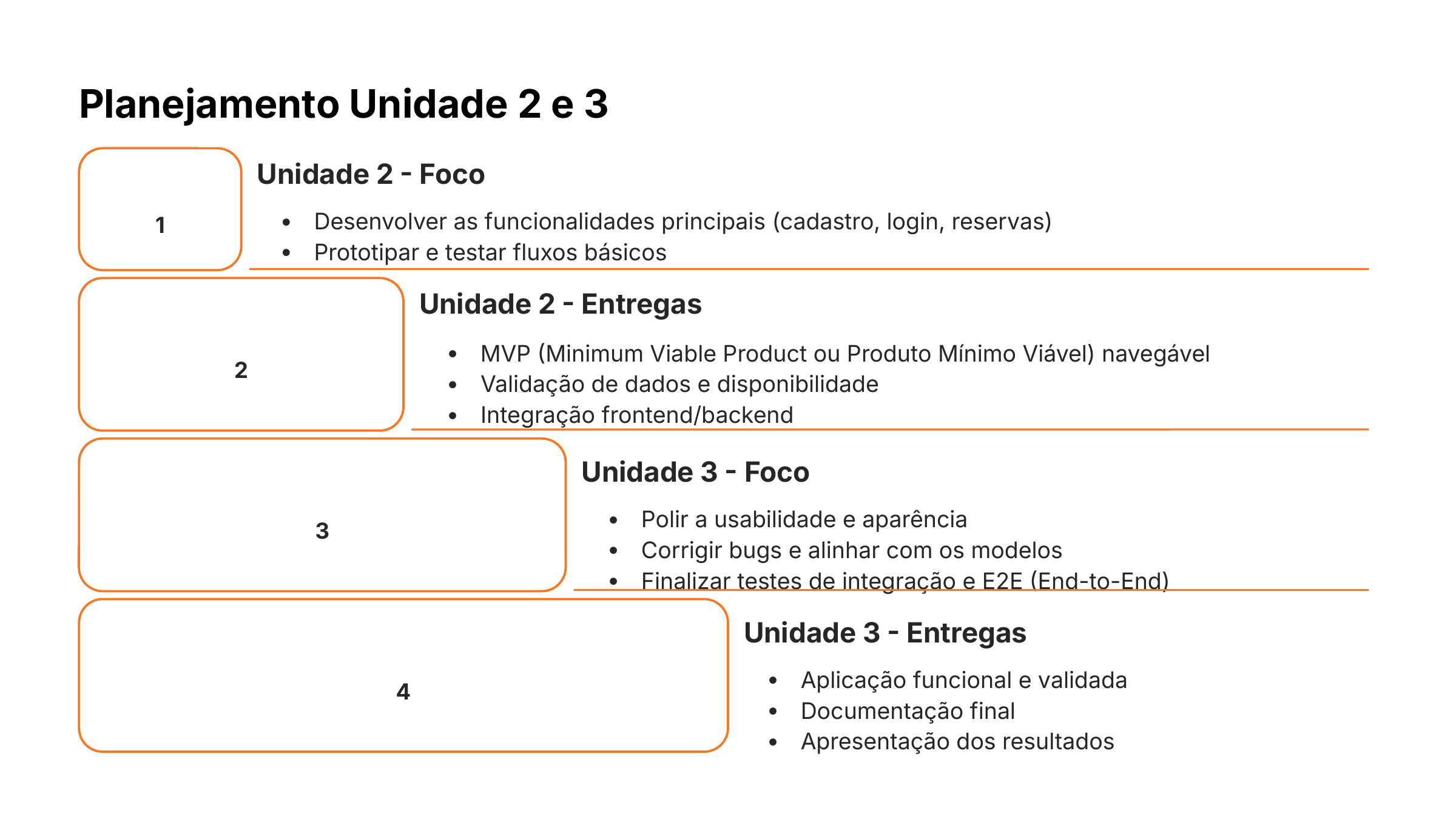

Planejamento Unidade 2 e 3

Unidade 2 - Foco
Desenvolver as funcionalidades principais (cadastro, login, reservas)
1
Prototipar e testar fluxos básicos

Unidade 2 - Entregas

MVP (Minimum Viable Product ou Produto Mínimo Viável) navegável
2
Validação de dados e disponibilidade
Integração frontend/backend

Unidade 3 - Foco
Polir a usabilidade e aparência
3
Corrigir bugs e alinhar com os modelos
Finalizar testes de integração e E2E (End-to-End)

Unidade 3 - Entregas
Aplicação funcional e validada
4
Documentação final
Apresentação dos resultados